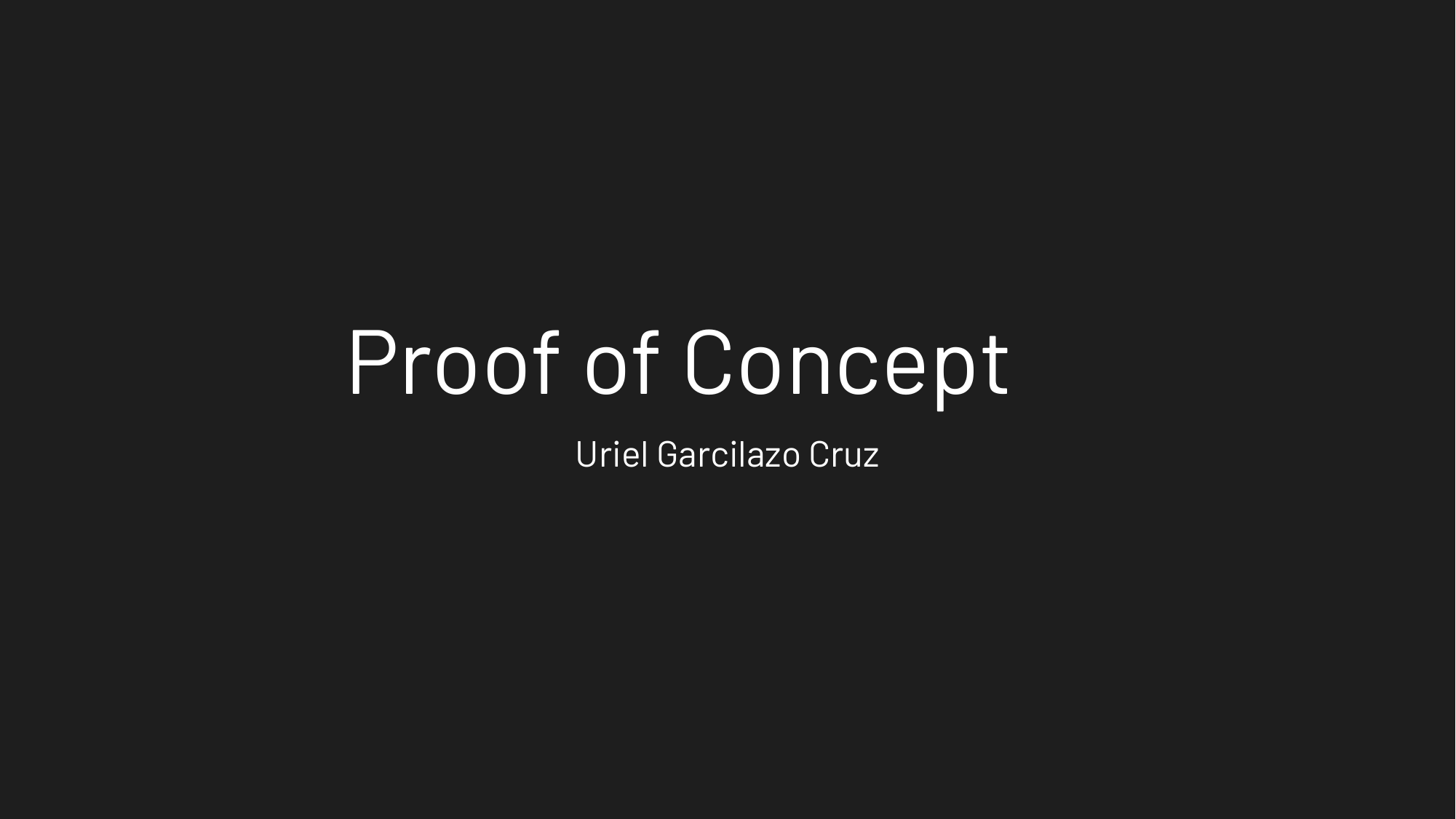

# Proof of Concept
Uriel Garcilazo Cruz